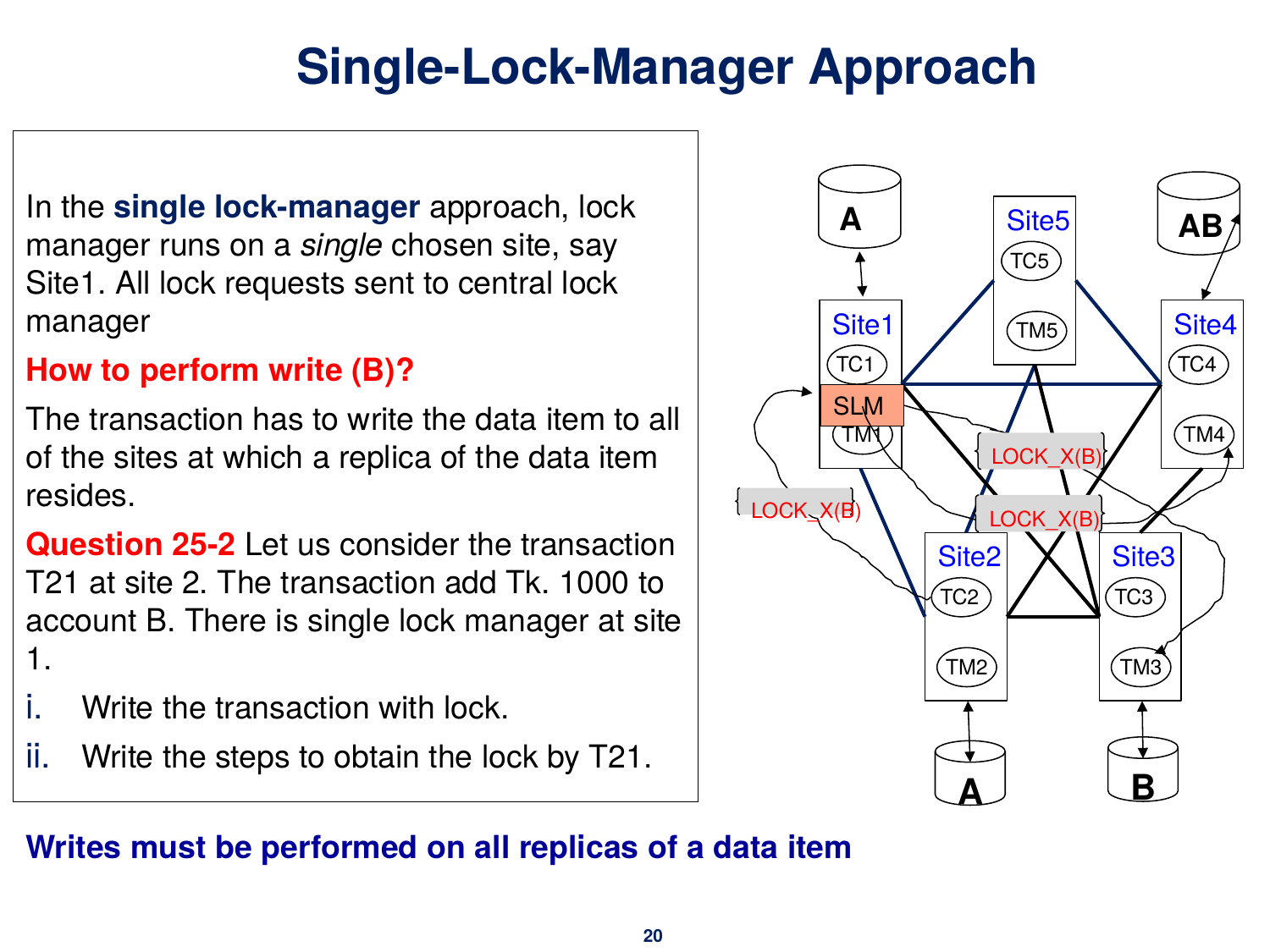

# Single-Lock-Manager Approach

In the single lock-manager approach, lock manager runs on a single chosen site, say Site1. All lock requests sent to central lock manager
How to perform write (B)?
The transaction has to write the data item to all of the sites at which a replica of the data item resides.
Question 25-2 Let us consider the transaction T21 at site 2. The transaction add Tk. 1000 to account B. There is single lock manager at site 1.
Write the transaction with lock.
Write the steps to obtain the lock by T21.
 A
 AB
Site5
TC5
TM5
Site1
TC1
TM1
Site4
TC4
TM4
Site2
TC2
TM2
Site3
TC3
TM3
 B
 A
SLM

LOCK_X(B)

LOCK_X(B)

LOCK_X(B)
Writes must be performed on all replicas of a data item